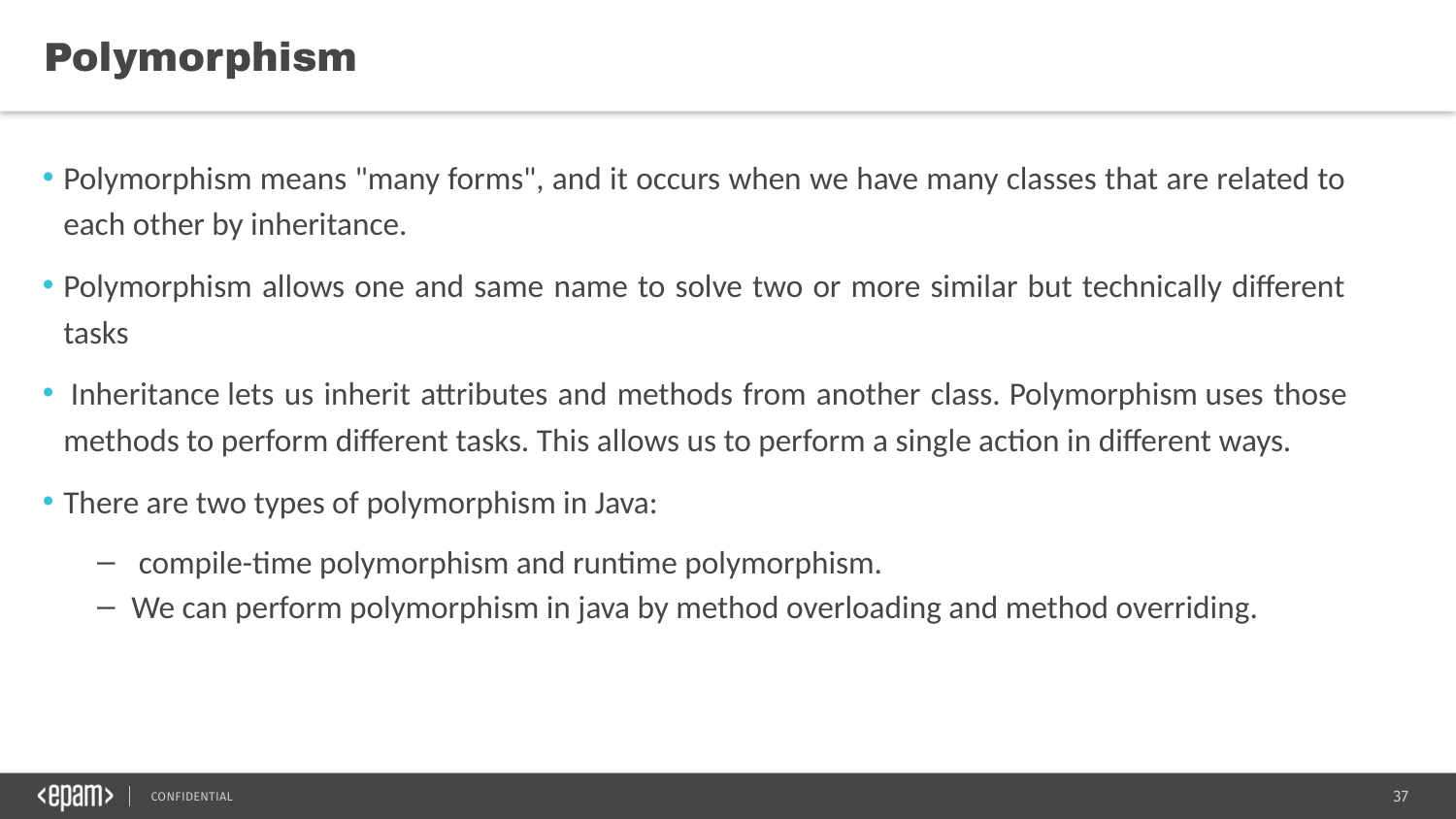

Polymorphism
Polymorphism means "many forms", and it occurs when we have many classes that are related to each other by inheritance.
Polymorphism allows one and same name to solve two or more similar but technically different tasks
 Inheritance lets us inherit attributes and methods from another class. Polymorphism uses those methods to perform different tasks. This allows us to perform a single action in different ways.
There are two types of polymorphism in Java:
 compile-time polymorphism and runtime polymorphism.
We can perform polymorphism in java by method overloading and method overriding.